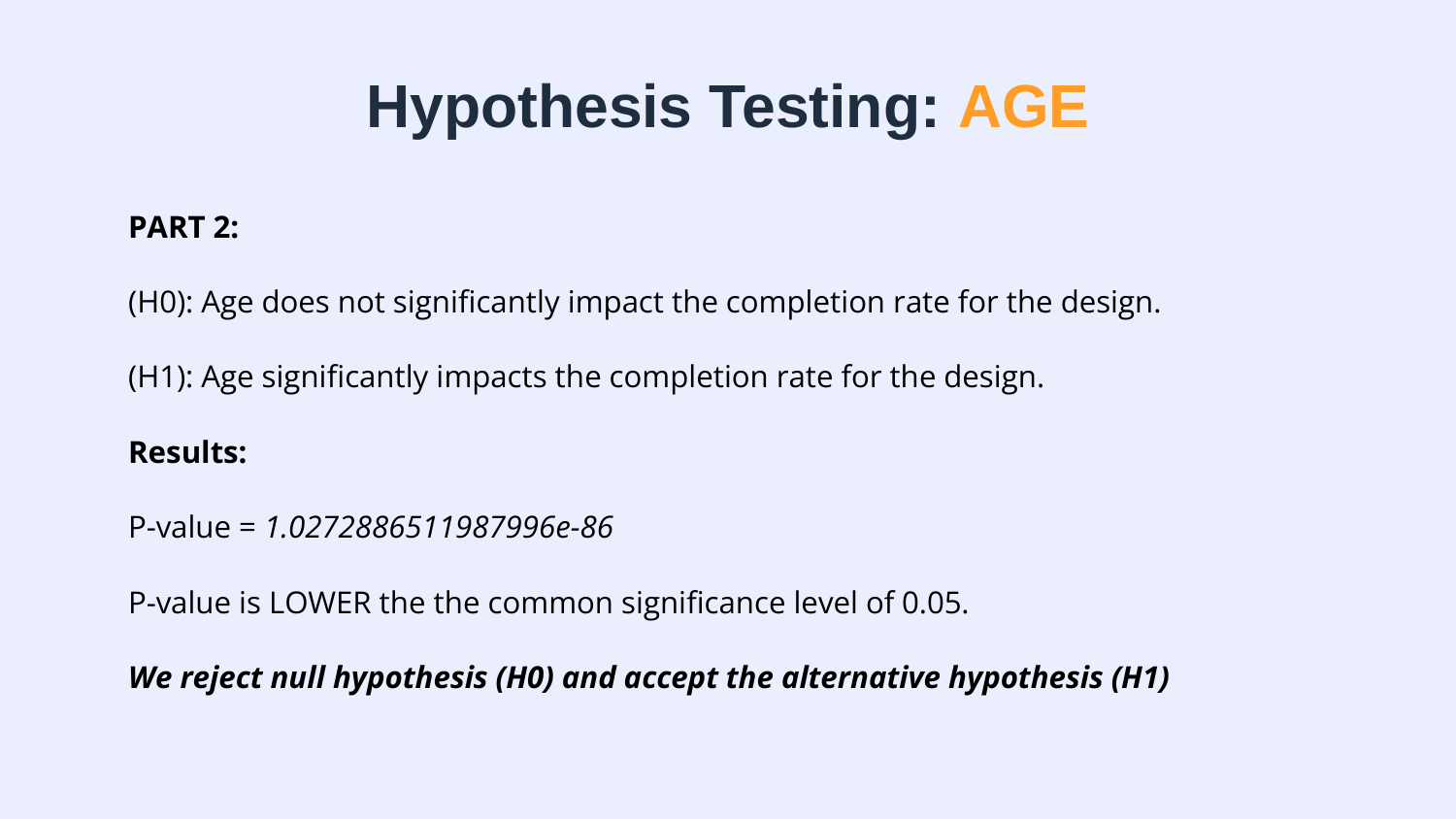

# Hypothesis Testing: AGE

PART 2:
(H0): Age does not significantly impact the completion rate for the design.
(H1): Age significantly impacts the completion rate for the design.
Results:
P-value = 1.0272886511987996e-86
P-value is LOWER the the common significance level of 0.05.
We reject null hypothesis (H0) and accept the alternative hypothesis (H1)